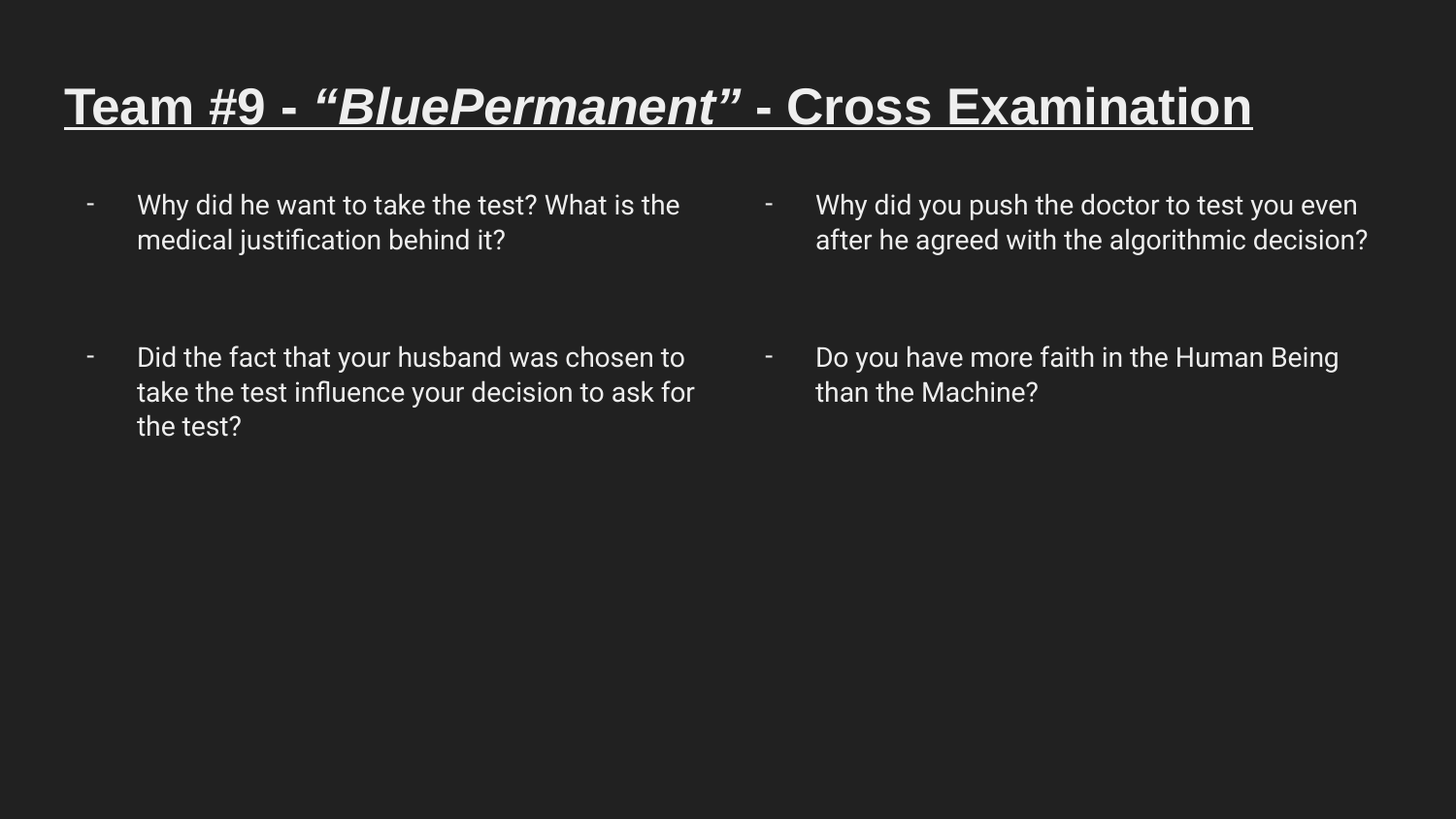

# Team #9 - “BluePermanent” - Cross Examination
Why did he want to take the test? What is the medical justification behind it?

Did the fact that your husband was chosen to take the test influence your decision to ask for the test?
Why did you push the doctor to test you even after he agreed with the algorithmic decision?

Do you have more faith in the Human Being than the Machine?